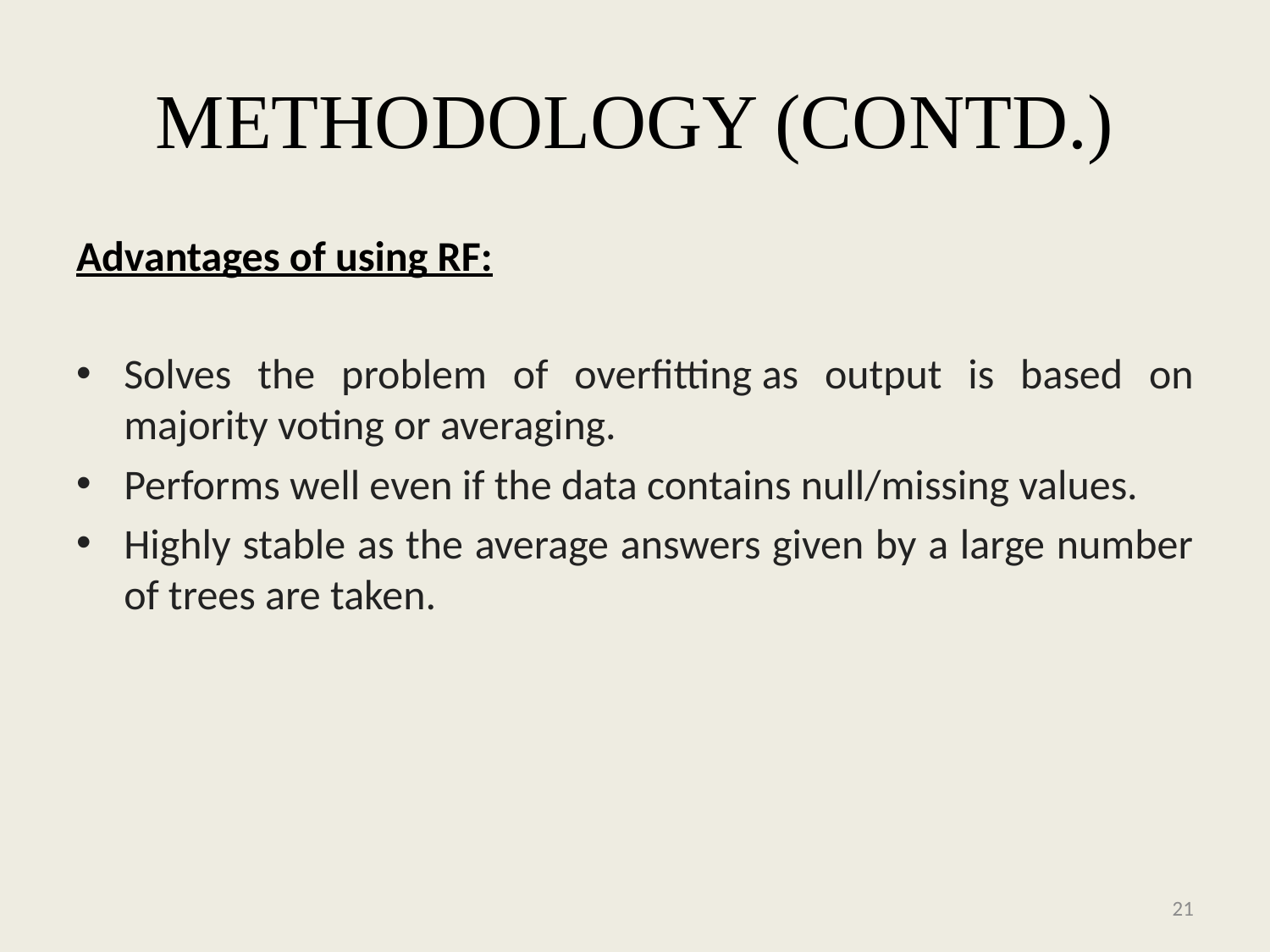

# METHODOLOGY (CONTD.)
Advantages of using RF:

Solves the problem of overfitting as output is based on majority voting or averaging.
Performs well even if the data contains null/missing values.
Highly stable as the average answers given by a large number of trees are taken.
21